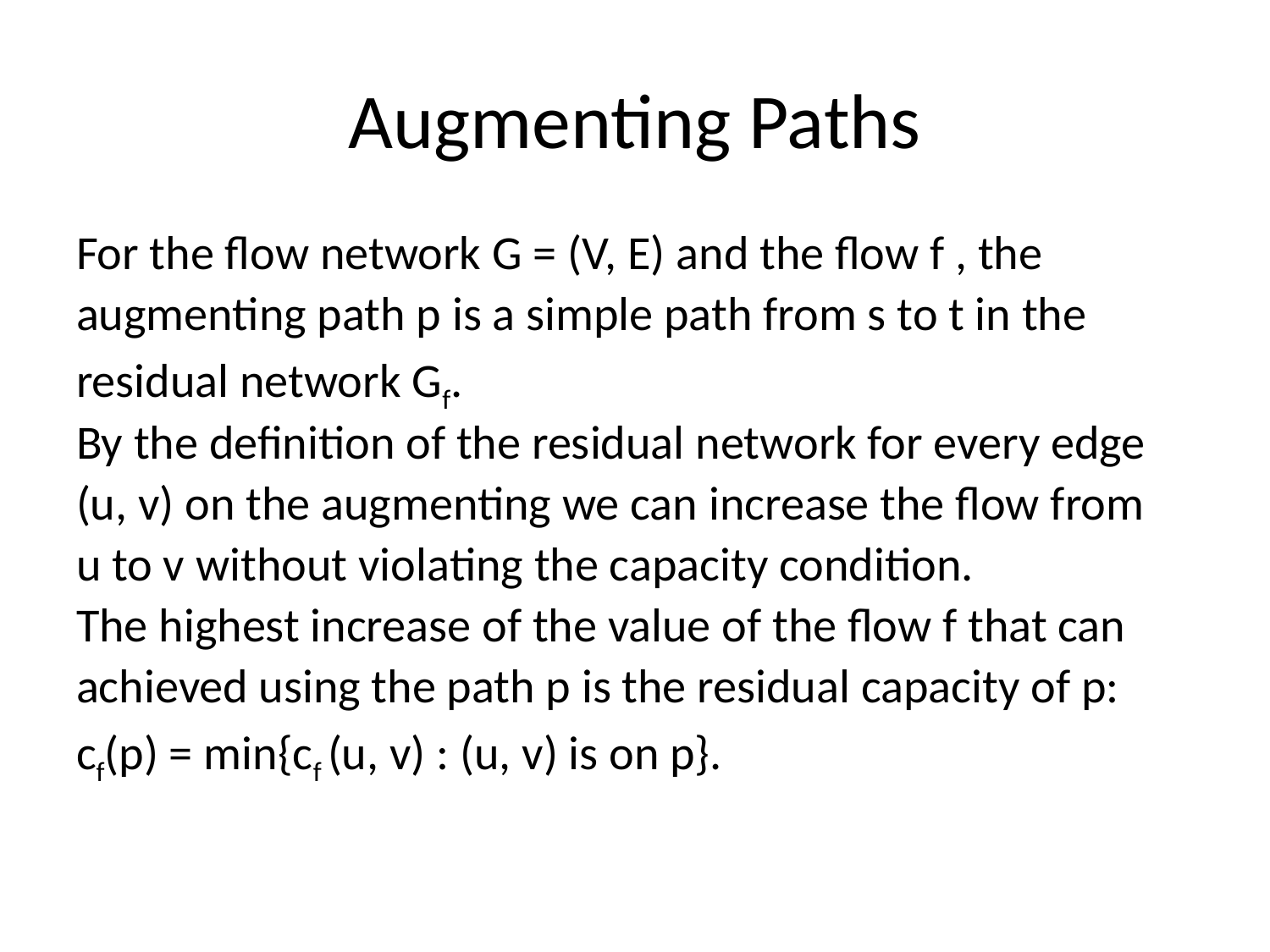

# Augmenting Paths
For the ﬂow network G = (V, E) and the ﬂow f , the
augmenting path p is a simple path from s to t in the
residual network Gf.
By the deﬁnition of the residual network for every edge
(u, v) on the augmenting we can increase the ﬂow from
u to v without violating the capacity condition.
The highest increase of the value of the ﬂow f that can
achieved using the path p is the residual capacity of p:
cf(p) = min{cf (u, v) : (u, v) is on p}.